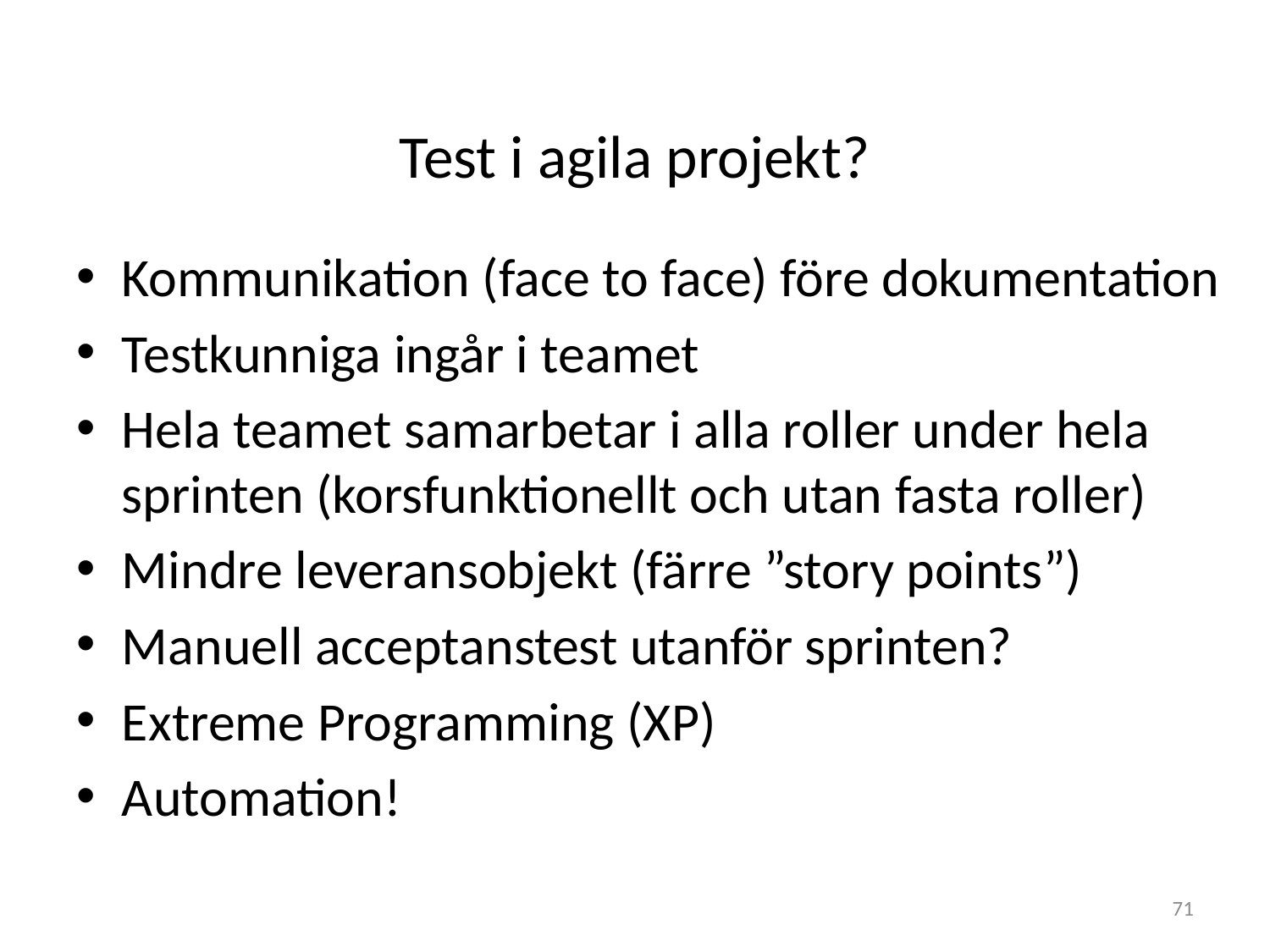

# Test i agila projekt?
Kommunikation (face to face) före dokumentation
Testkunniga ingår i teamet
Hela teamet samarbetar i alla roller under hela sprinten (korsfunktionellt och utan fasta roller)
Mindre leveransobjekt (färre ”story points”)
Manuell acceptanstest utanför sprinten?
Extreme Programming (XP)
Automation!

71